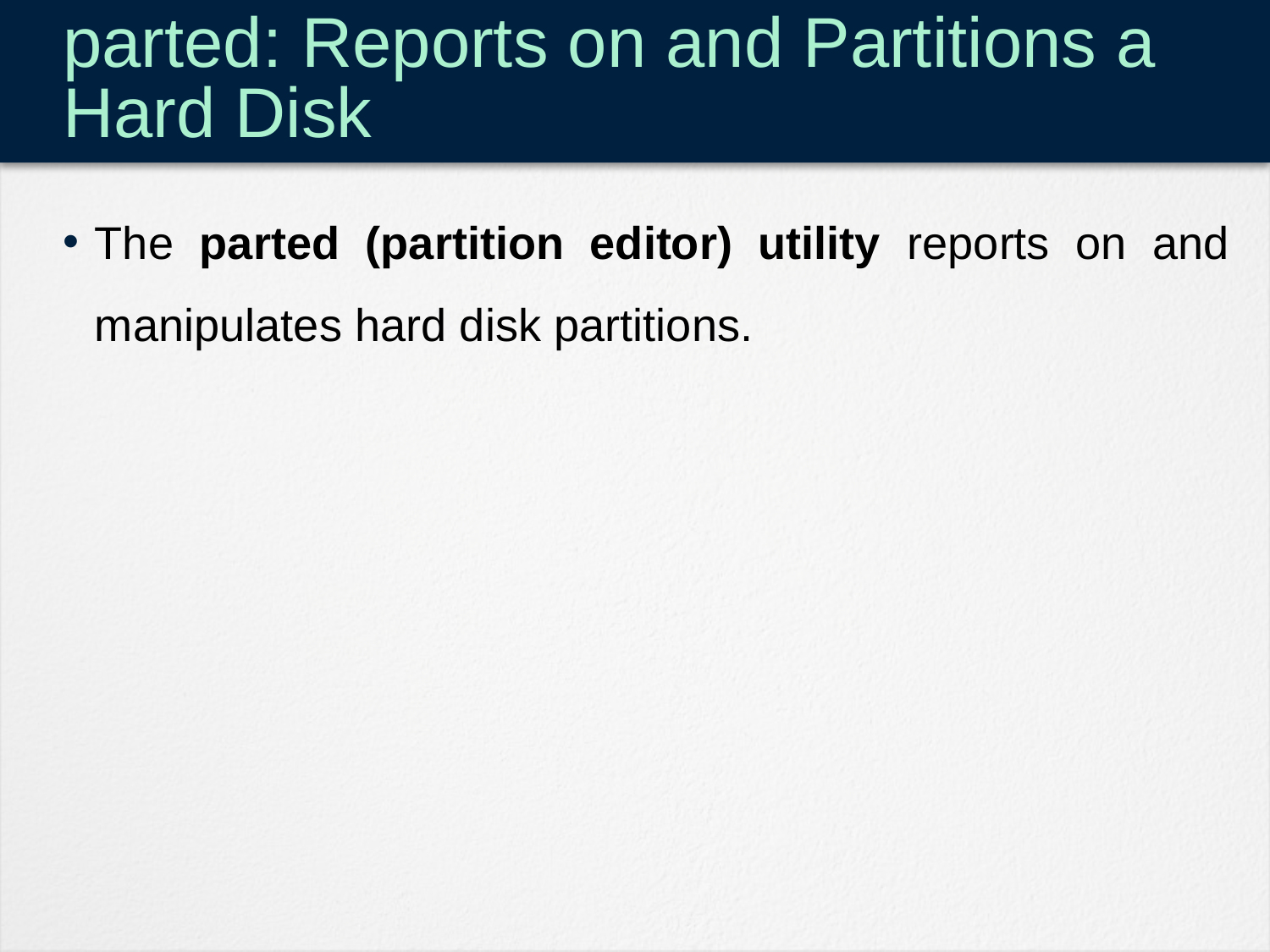

# parted: Reports on and Partitions a Hard Disk
The parted (partition editor) utility reports on and manipulates hard disk partitions.